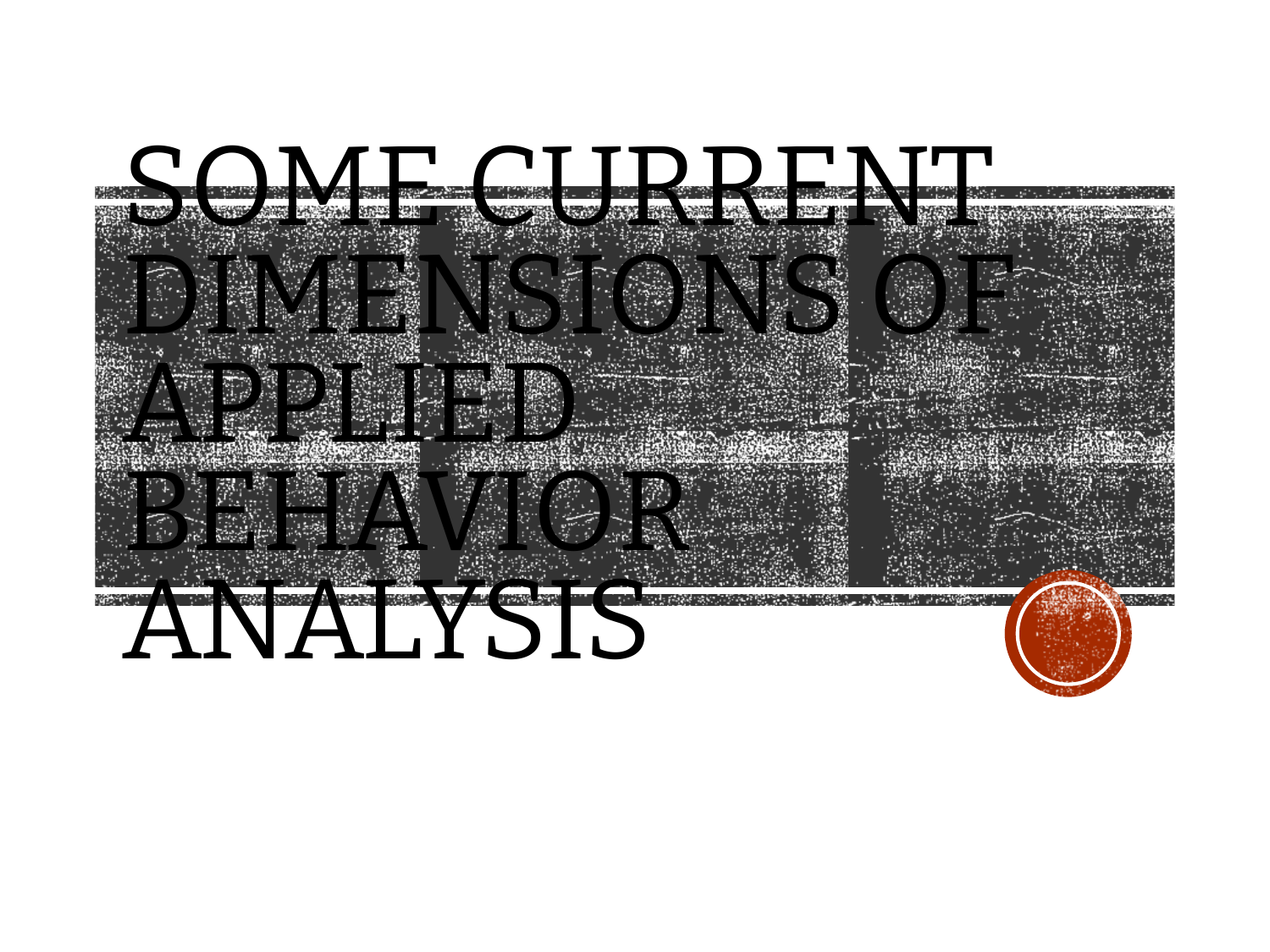

# Some Current Dimensions of applied Behavior Analysis